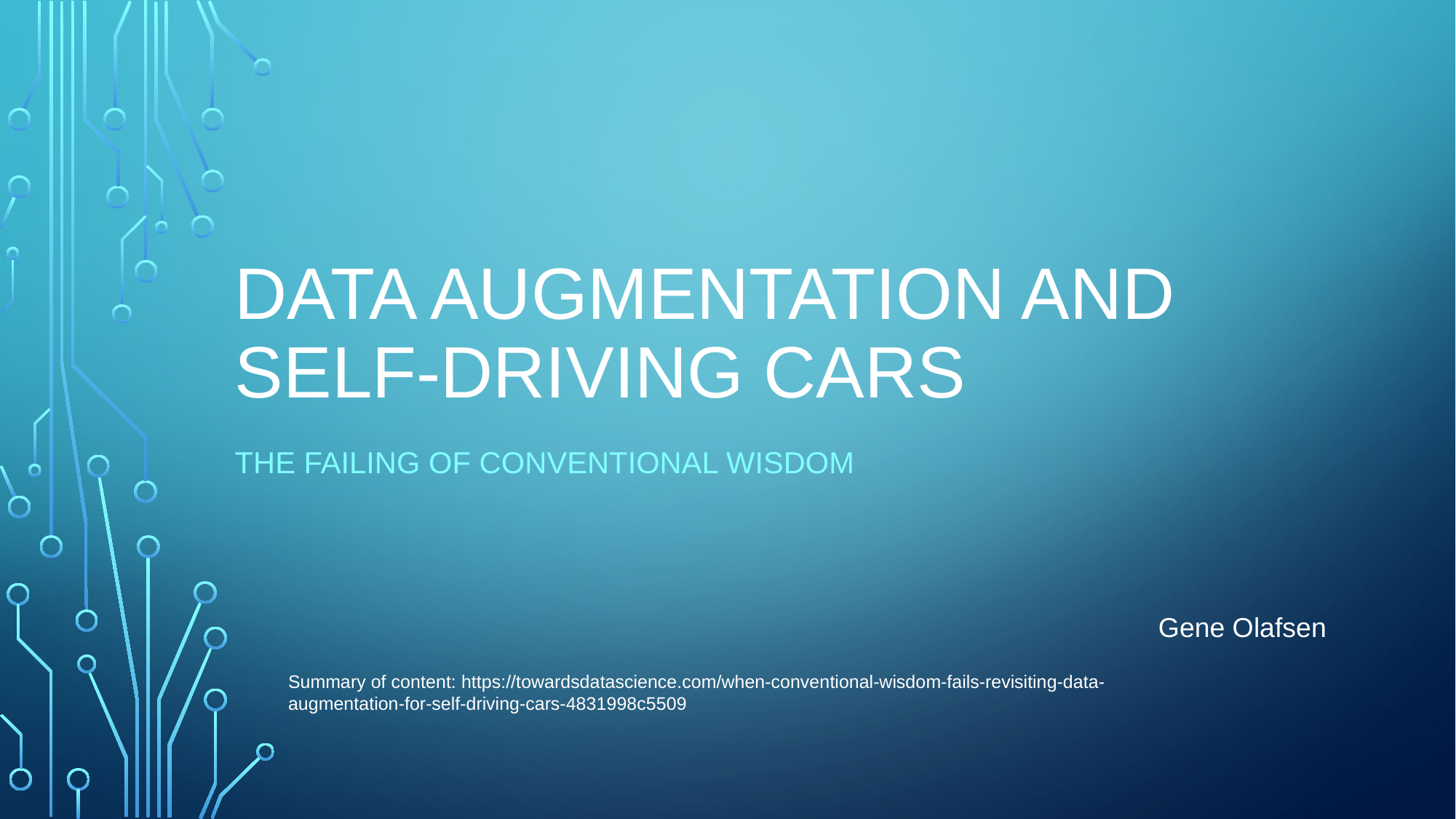

# Data augmentation and self-driving cars
The failing of conventional wisdom
Gene Olafsen
Summary of content: https://towardsdatascience.com/when-conventional-wisdom-fails-revisiting-data-augmentation-for-self-driving-cars-4831998c5509